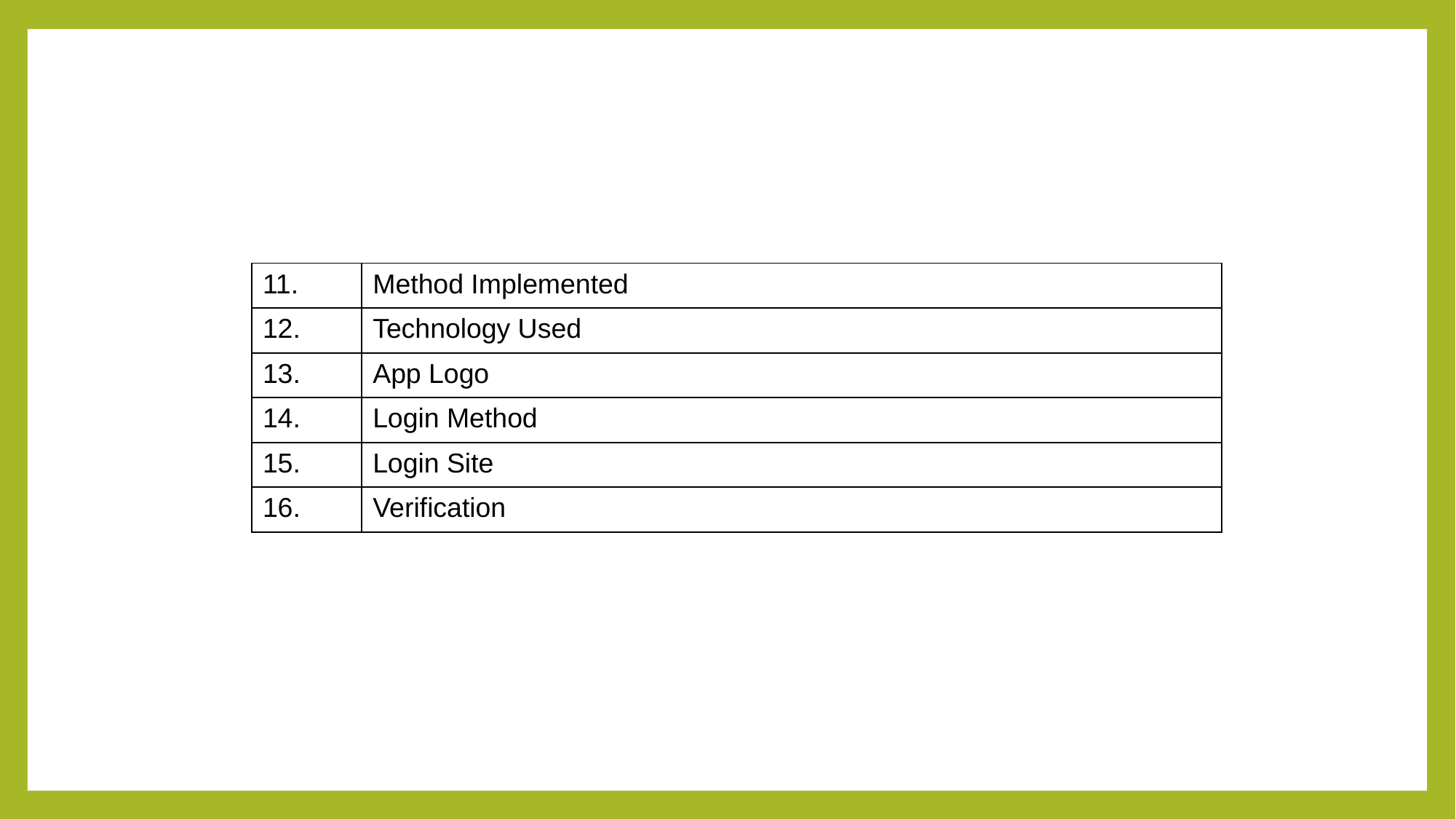

| 11. | Method Implemented |
| --- | --- |
| 12. | Technology Used |
| 13. | App Logo |
| 14. | Login Method |
| 15. | Login Site |
| 16. | Verification |